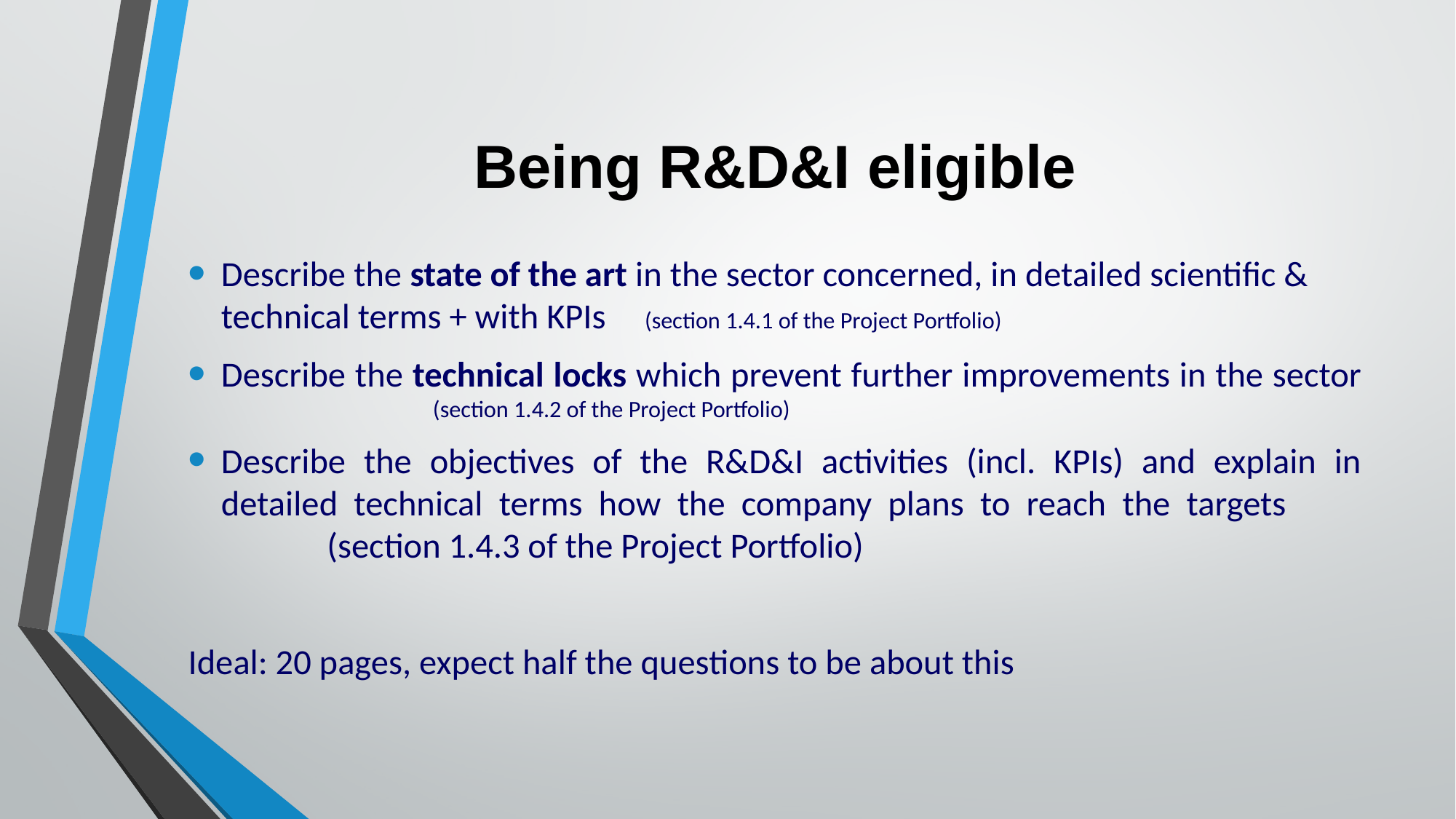

# Being R&D&I eligible
Describe the state of the art in the sector concerned, in detailed scientific & technical terms + with KPIs				(section 1.4.1 of the Project Portfolio)
Describe the technical locks which prevent further improvements in the sector	 					(section 1.4.2 of the Project Portfolio)
Describe the objectives of the R&D&I activities (incl. KPIs) and explain in detailed technical terms how the company plans to reach the targets						 		(section 1.4.3 of the Project Portfolio)

Ideal: 20 pages, expect half the questions to be about this